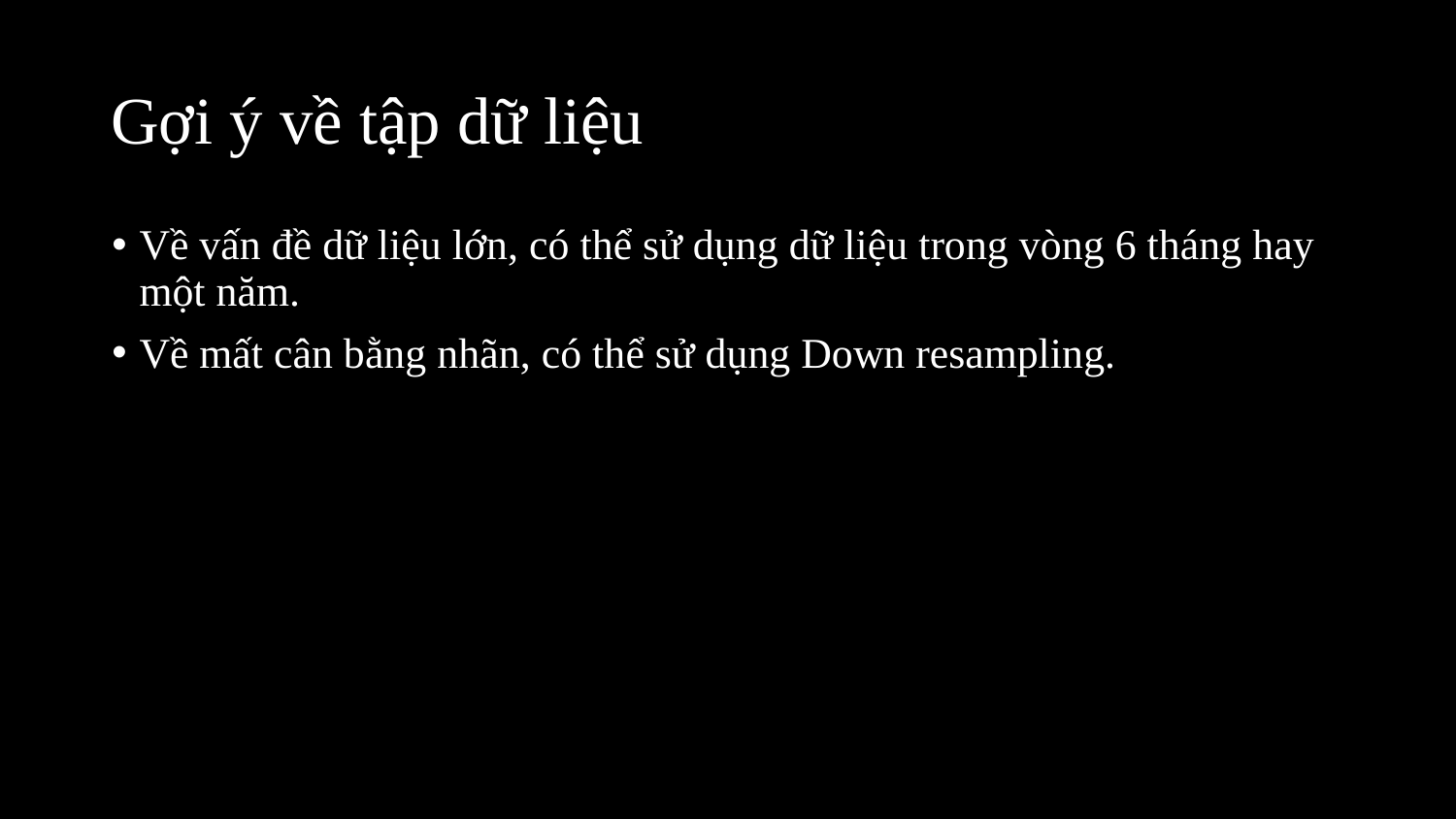

# Gợi ý về tập dữ liệu
Về vấn đề dữ liệu lớn, có thể sử dụng dữ liệu trong vòng 6 tháng hay một năm.
Về mất cân bằng nhãn, có thể sử dụng Down resampling.